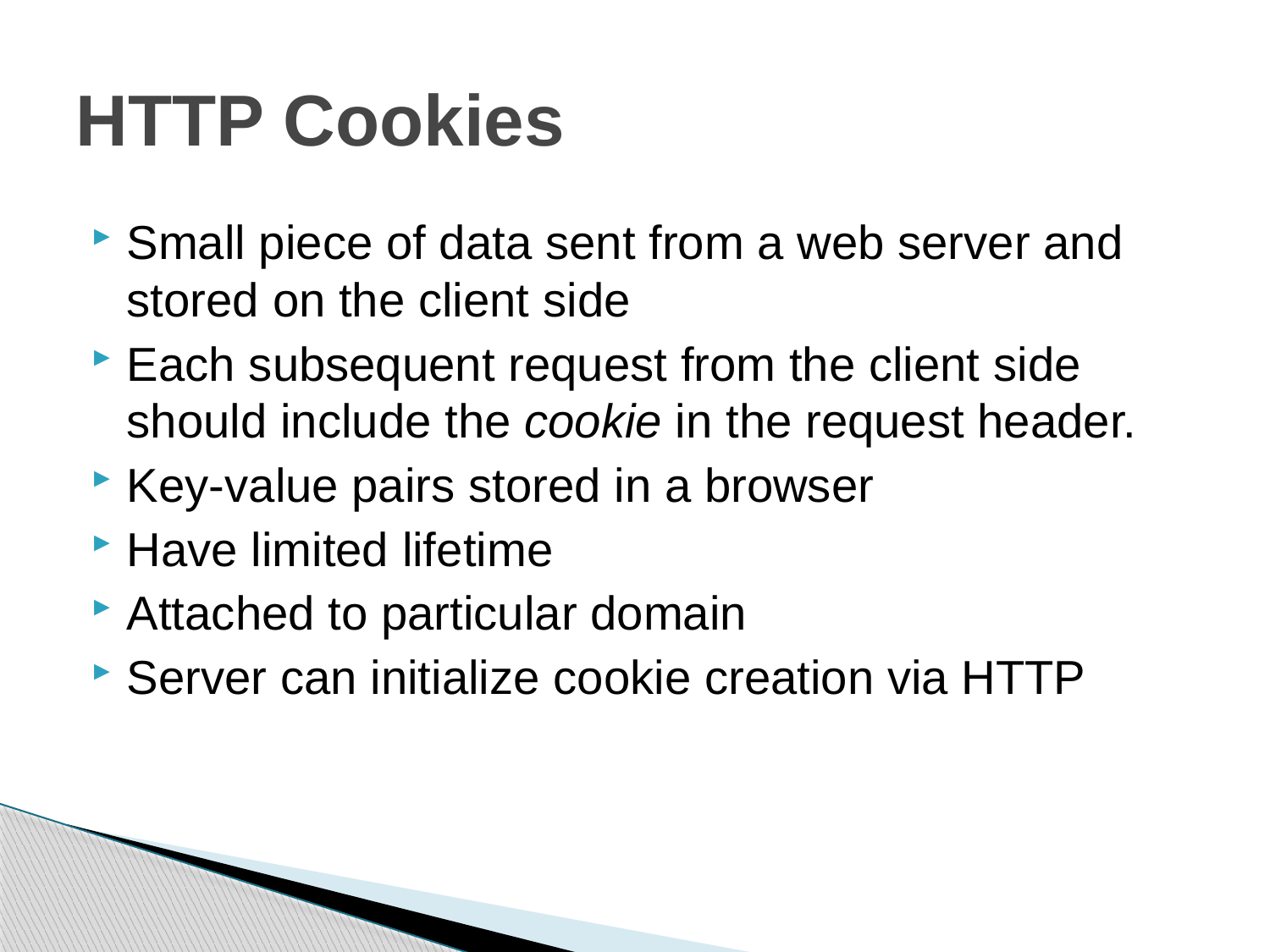

# HTTP Cookies
Small piece of data sent from a web server and stored on the client side
Each subsequent request from the client side should include the cookie in the request header.
Key-value pairs stored in a browser
Have limited lifetime
Attached to particular domain
Server can initialize cookie creation via HTTP